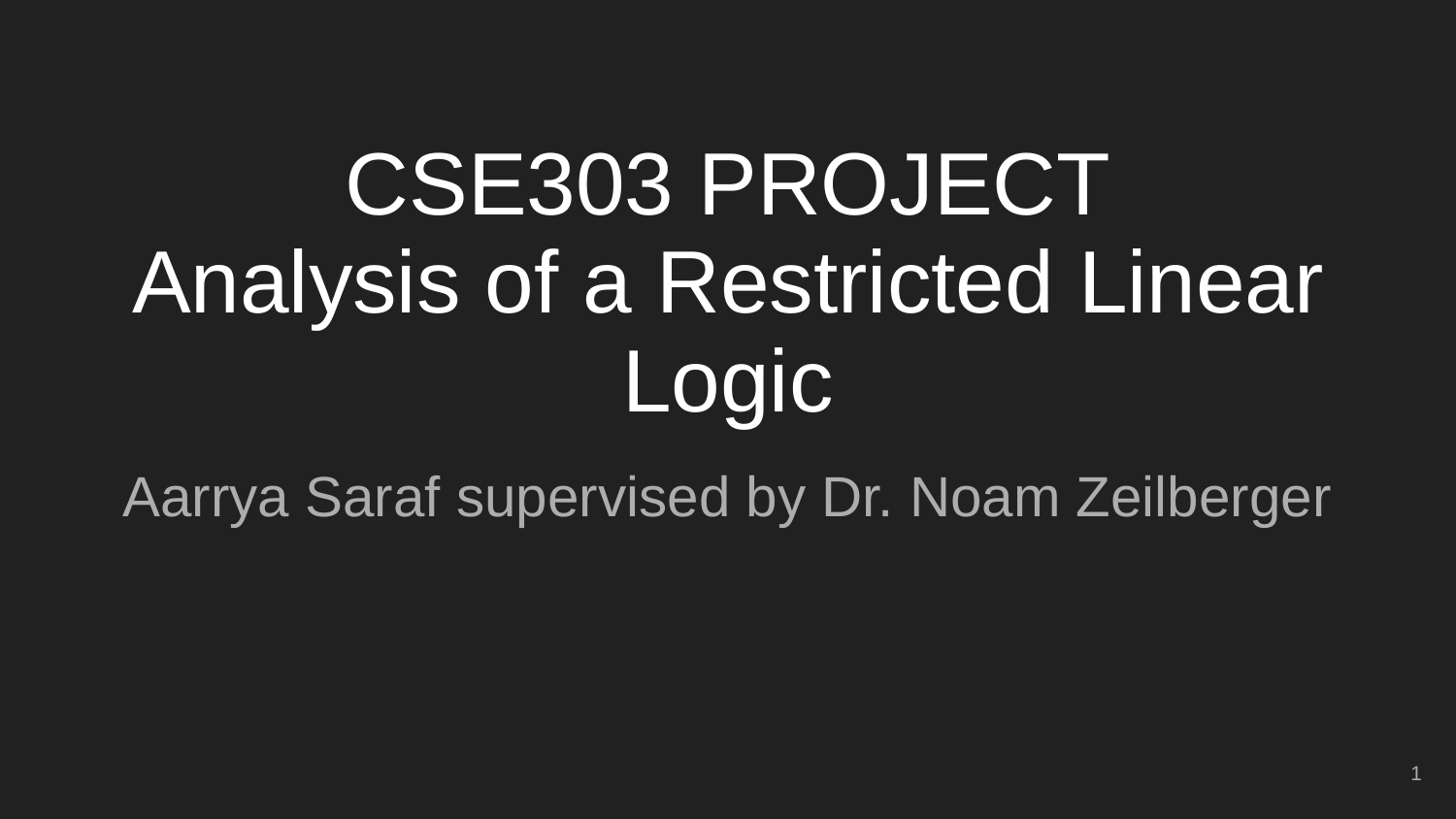

# CSE303 PROJECT
Analysis of a Restricted Linear Logic
Aarrya Saraf supervised by Dr. Noam Zeilberger
1